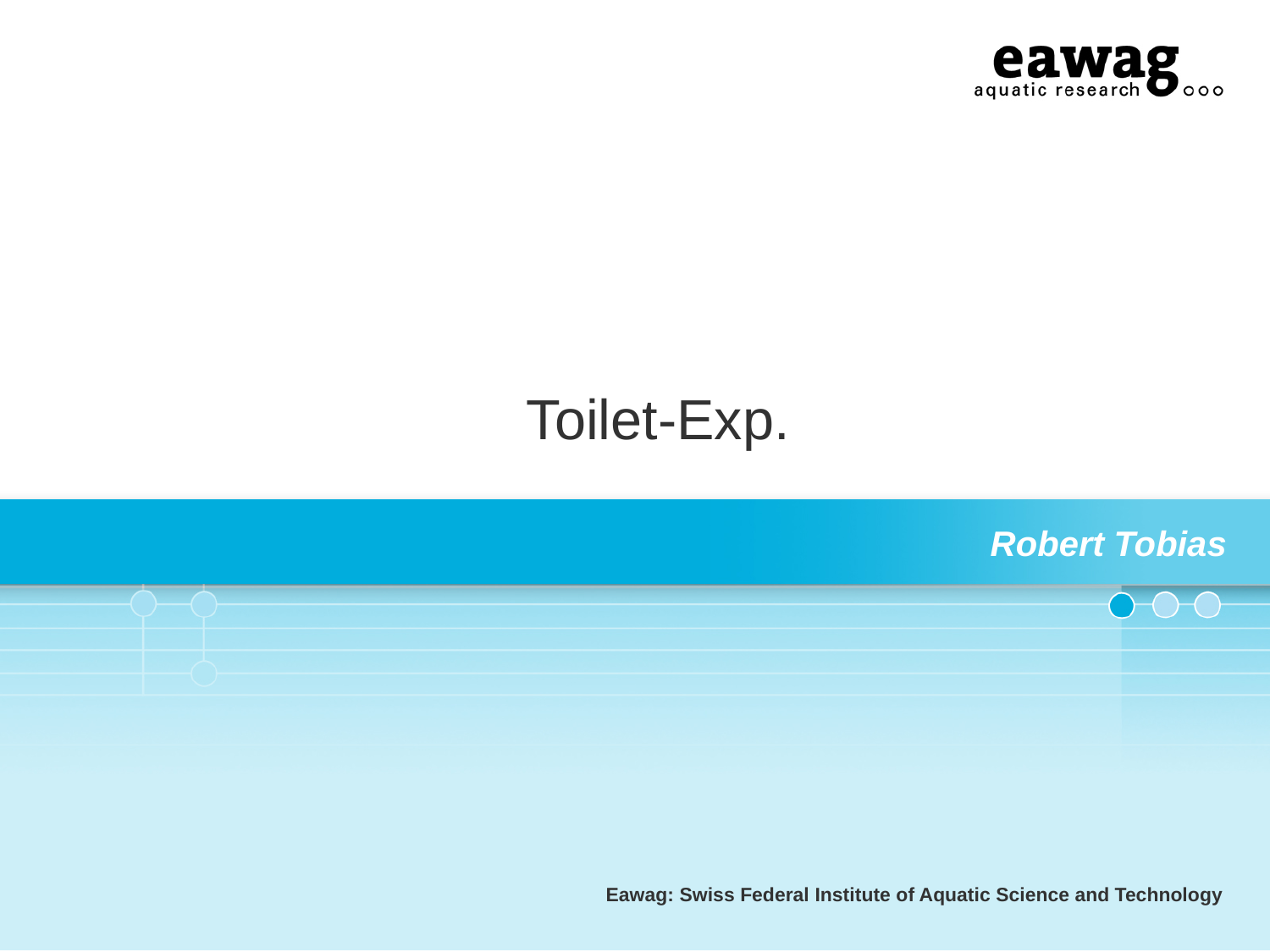

Toilet-Exp.
Robert Tobias
Eawag: Swiss Federal Institute of Aquatic Science and Technology